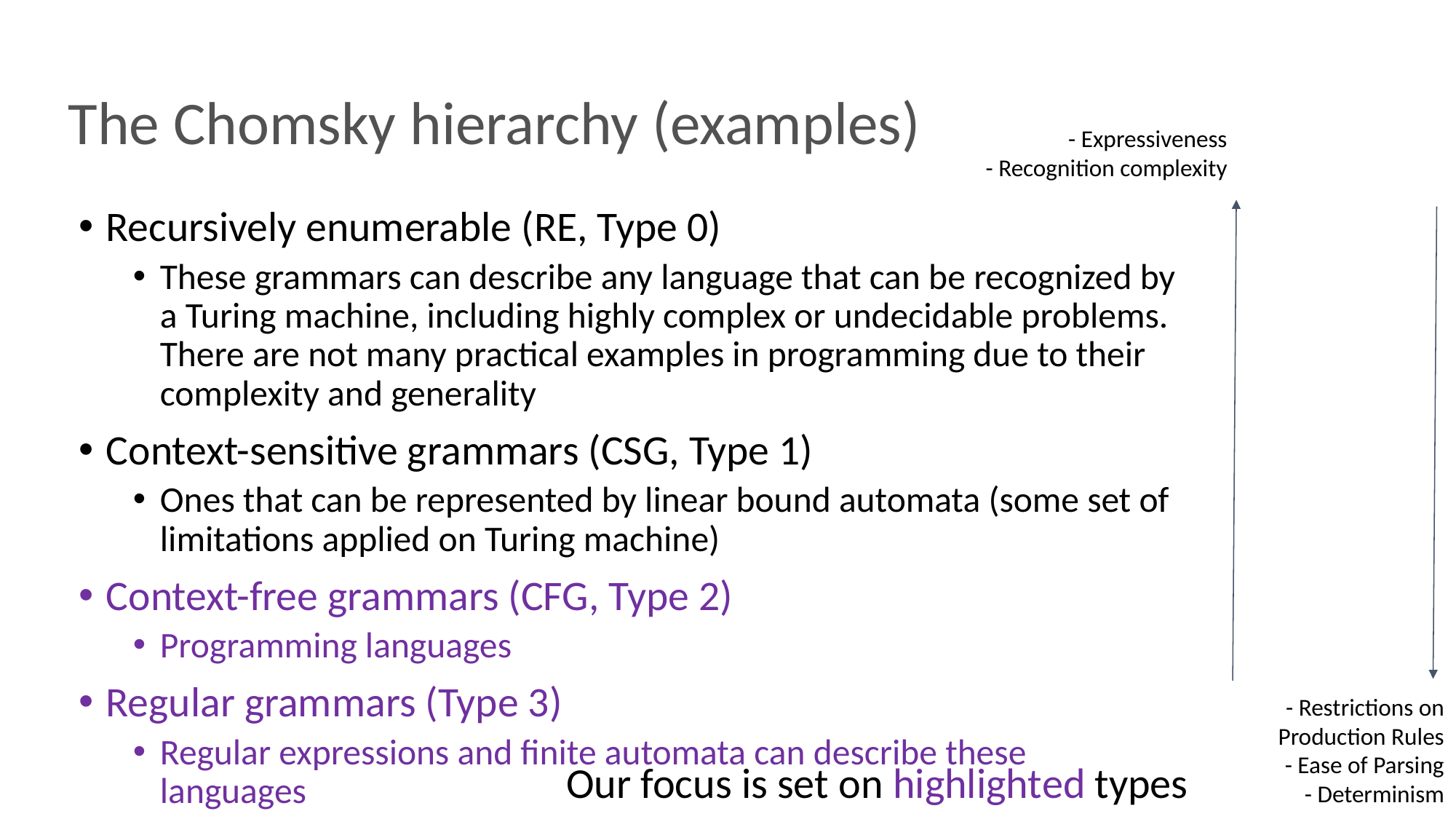

# The Chomsky hierarchy (examples)
- Expressiveness
- Recognition complexity
Recursively enumerable (RE, Type 0)
These grammars can describe any language that can be recognized by a Turing machine, including highly complex or undecidable problems. There are not many practical examples in programming due to their complexity and generality
Context-sensitive grammars (CSG, Type 1)
Ones that can be represented by linear bound automata (some set of limitations applied on Turing machine)
Context-free grammars (CFG, Type 2)
Programming languages
Regular grammars (Type 3)
Regular expressions and finite automata can describe these languages
- Restrictions on Production Rules
- Ease of Parsing
- Determinism
Our focus is set on highlighted types